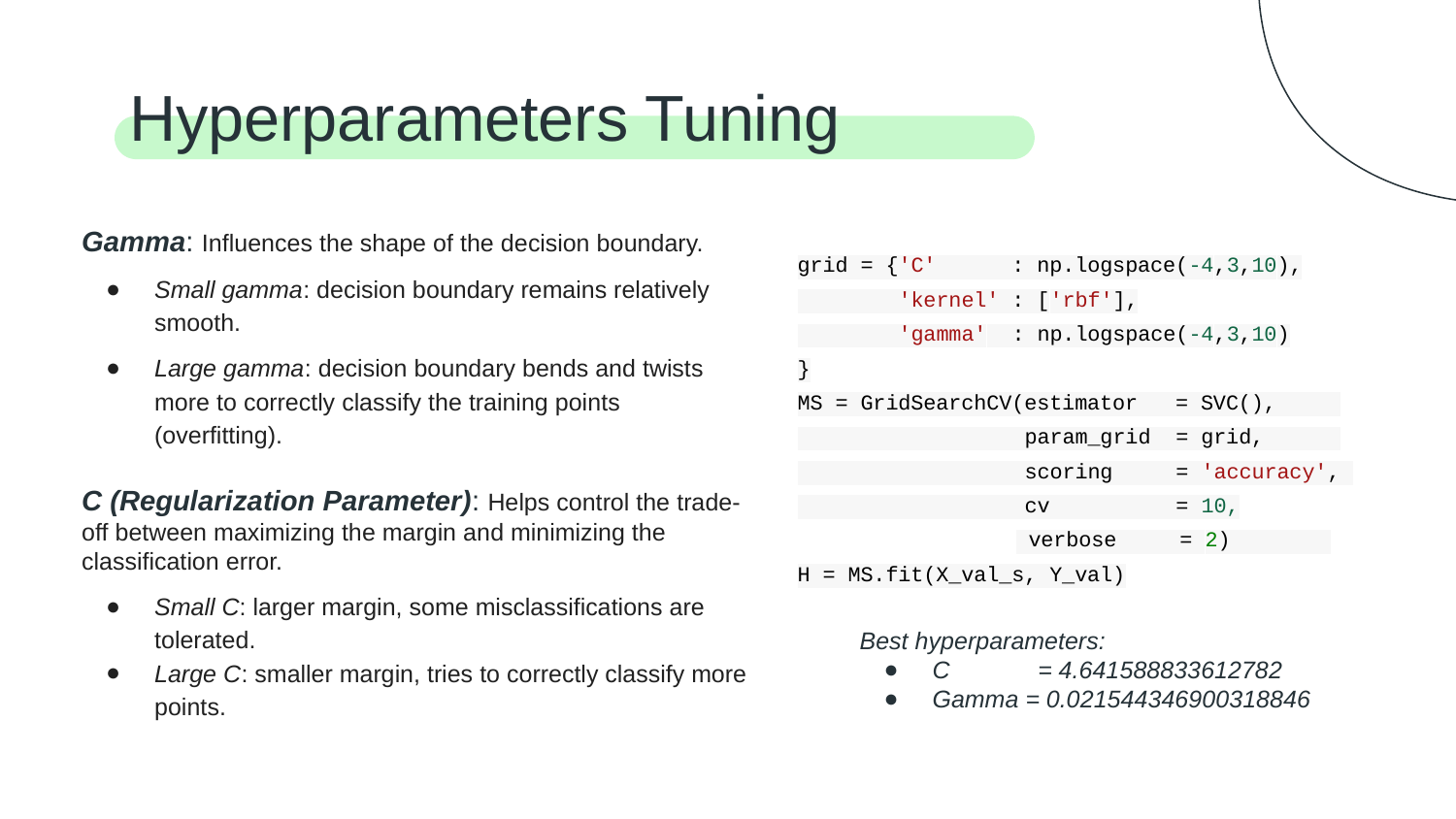

Hyperparameters Tuning
Gamma: Influences the shape of the decision boundary.
Small gamma: decision boundary remains relatively smooth.
Large gamma: decision boundary bends and twists more to correctly classify the training points (overfitting).

C (Regularization Parameter): Helps control the trade-off between maximizing the margin and minimizing the classification error.
Small C: larger margin, some misclassifications are tolerated.
Large C: smaller margin, tries to correctly classify more points.
grid = {'C'      : np.logspace(-4,3,10),
        'kernel' : ['rbf'],
        'gamma'  : np.logspace(-4,3,10)
}
MS = GridSearchCV(estimator   = SVC(),
                  param_grid  = grid,
                  scoring     = 'accuracy',
                  cv          = 10,
 verbose     = 2)
H = MS.fit(X_val_s, Y_val)

Best hyperparameters:
C             = 4.641588833612782
Gamma = 0.021544346900318846